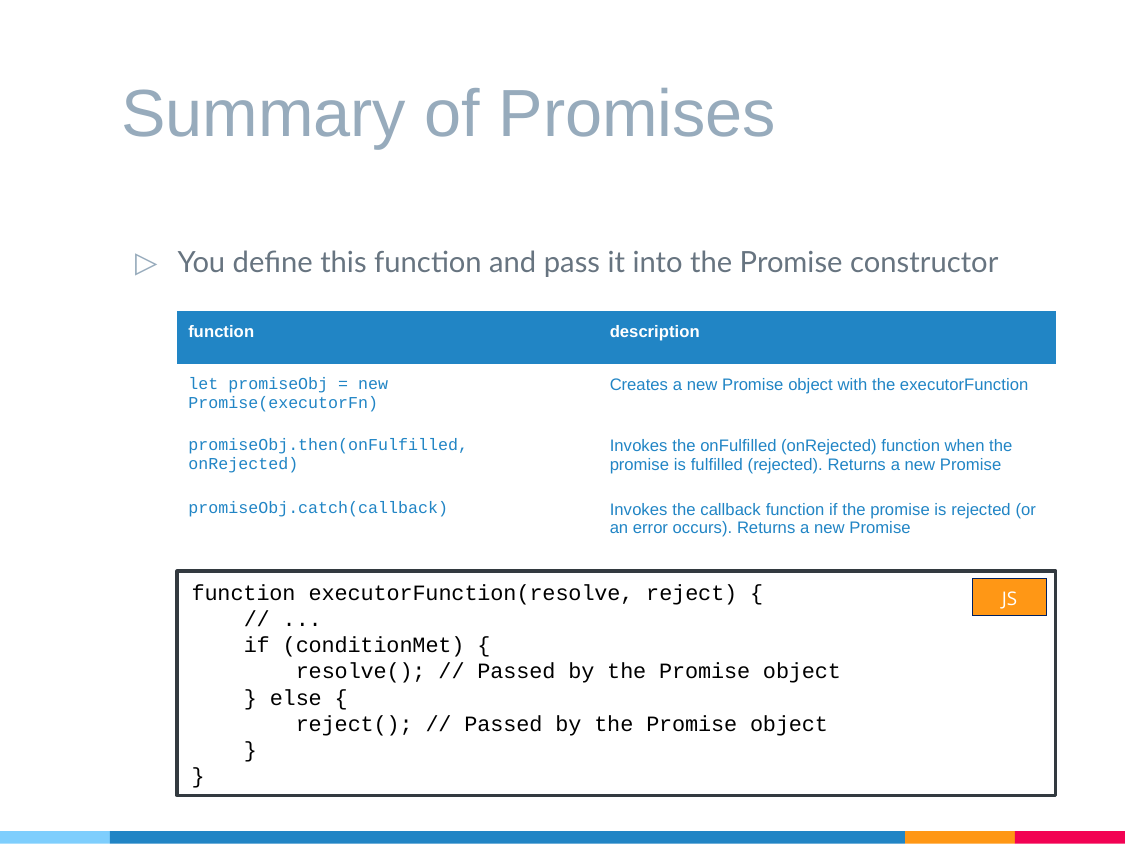

# Summary of Promises
You define this function and pass it into the Promise constructor
| function | description |
| --- | --- |
| let promiseObj = new Promise(executorFn) | Creates a new Promise object with the executorFunction |
| promiseObj.then(onFulfilled, onRejected) | Invokes the onFulfilled (onRejected) function when the promise is fulfilled (rejected). Returns a new Promise |
| promiseObj.catch(callback) | Invokes the callback function if the promise is rejected (or an error occurs). Returns a new Promise |
function executorFunction(resolve, reject) {
    // ...
    if (conditionMet) {
        resolve(); // Passed by the Promise object
    } else {
        reject(); // Passed by the Promise object
    }
}
JS